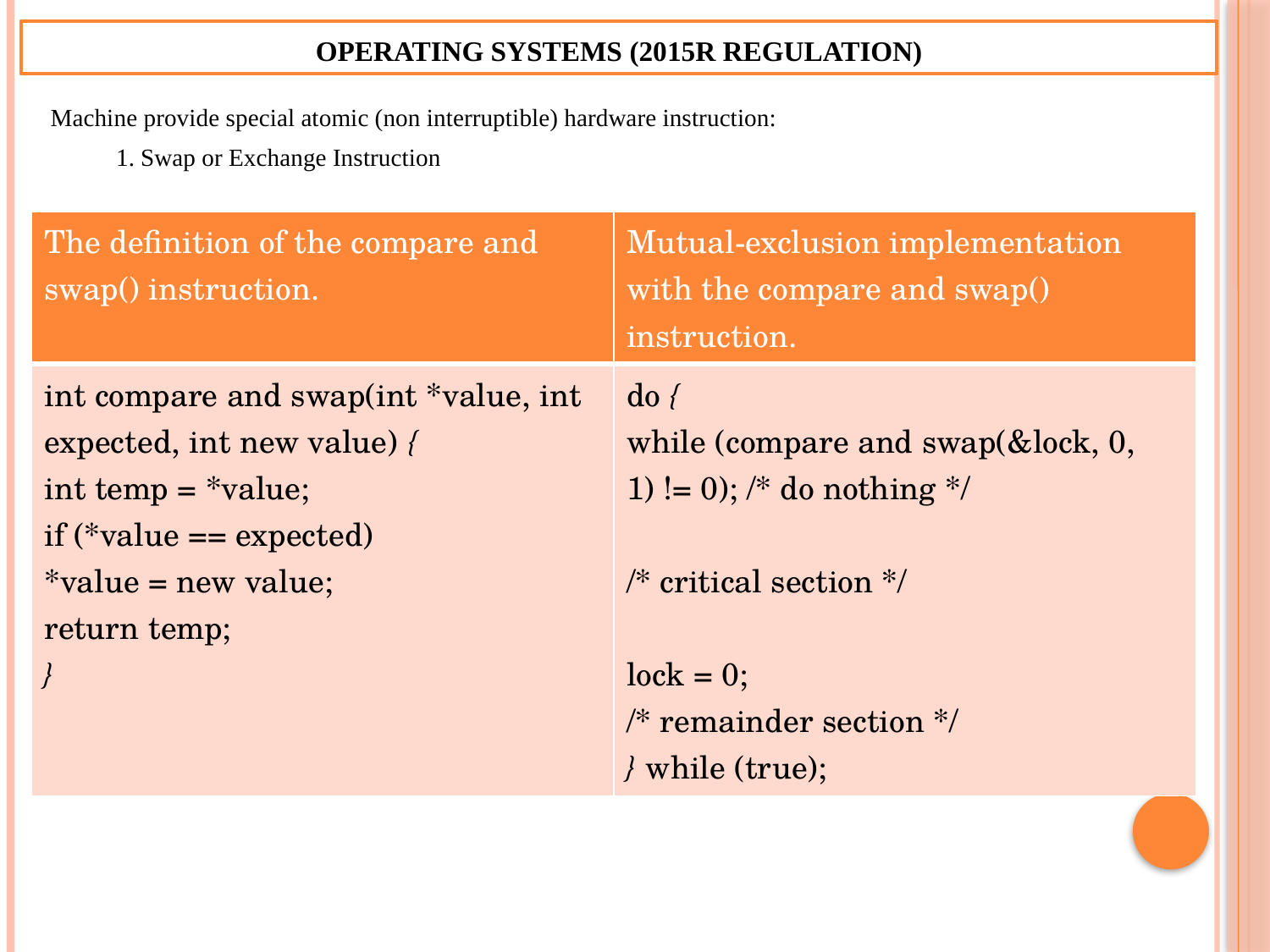

Operating Systems (2015R Regulation)
 Machine provide special atomic (non interruptible) hardware instruction:
	1. Swap or Exchange Instruction
| The definition of the compare and swap() instruction. | Mutual-exclusion implementation with the compare and swap() instruction. |
| --- | --- |
| int compare and swap(int \*value, int expected, int new value) { int temp = \*value; if (\*value == expected) \*value = new value; return temp; } | do { while (compare and swap(&lock, 0, 1) != 0); /\* do nothing \*/ /\* critical section \*/ lock = 0; /\* remainder section \*/ } while (true); |